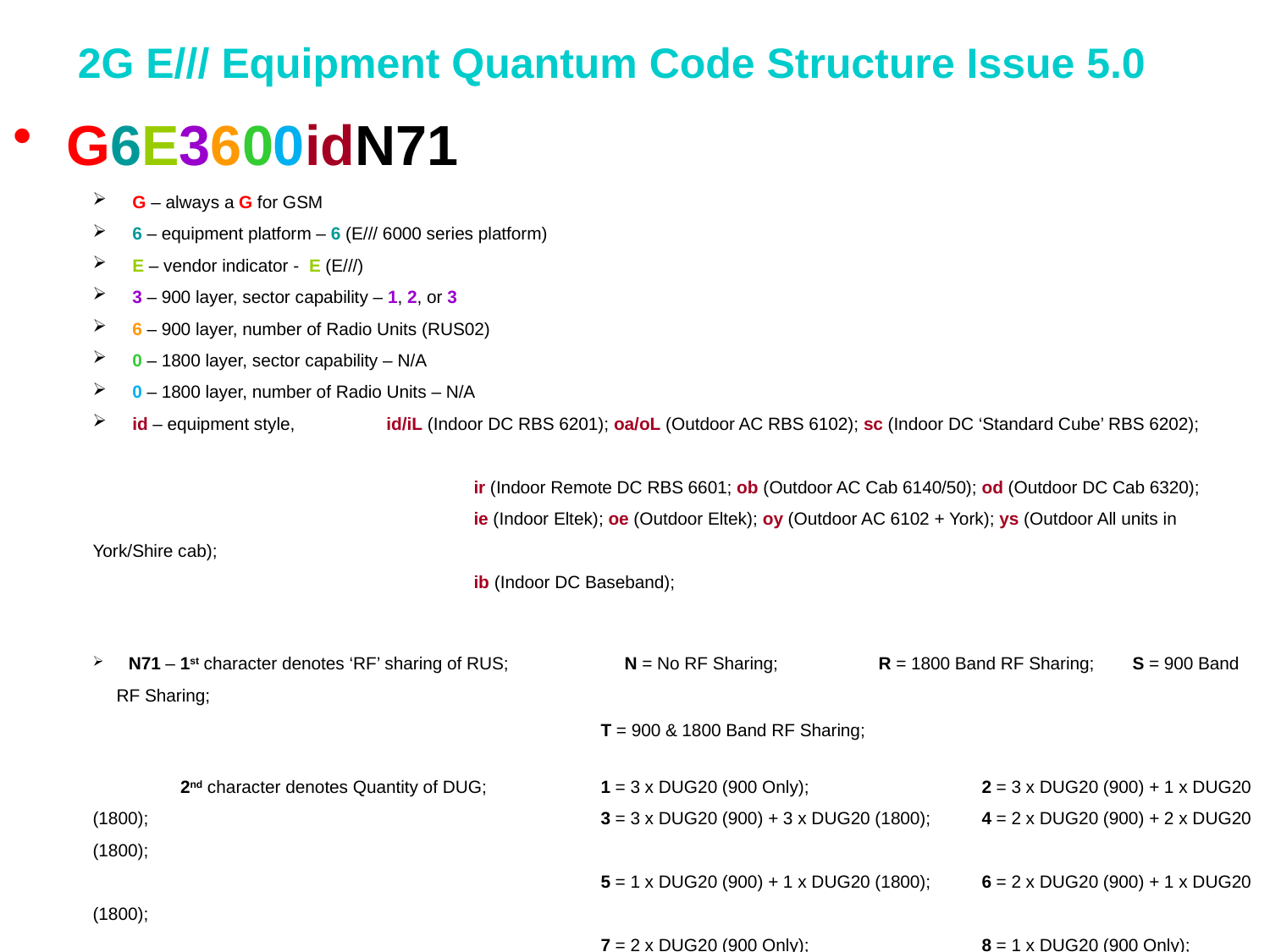

# 2G E/// Equipment Quantum Code Structure Issue 5.0
G6E3600idN71
G – always a G for GSM
6 – equipment platform – 6 (E/// 6000 series platform)
E – vendor indicator -  E (E///)
3 – 900 layer, sector capability – 1, 2, or 3
6 – 900 layer, number of Radio Units (RUS02)
0 – 1800 layer, sector capability – N/A
0 – 1800 layer, number of Radio Units – N/A
id – equipment style, 	id/iL (Indoor DC RBS 6201); oa/oL (Outdoor AC RBS 6102); sc (Indoor DC ‘Standard Cube’ RBS 6202);
			ir (Indoor Remote DC RBS 6601; ob (Outdoor AC Cab 6140/50); od (Outdoor DC Cab 6320);
			ie (Indoor Eltek); oe (Outdoor Eltek); oy (Outdoor AC 6102 + York); ys (Outdoor All units in York/Shire cab);
			ib (Indoor DC Baseband);

   N71 – 1st character denotes ‘RF’ sharing of RUS;	N = No RF Sharing;	R = 1800 Band RF Sharing;	S = 900 Band RF Sharing;
				T = 900 & 1800 Band RF Sharing;

                  2nd character denotes Quantity of DUG;	1 = 3 x DUG20 (900 Only);		2 = 3 x DUG20 (900) + 1 x DUG20 (1800);				3 = 3 x DUG20 (900) + 3 x DUG20 (1800);	4 = 2 x DUG20 (900) + 2 x DUG20 (1800);
				5 = 1 x DUG20 (900) + 1 x DUG20 (1800);	6 = 2 x DUG20 (900) + 1 x DUG20 (1800);
				7 = 2 x DUG20 (900 Only);		8 = 1 x DUG20 (900 Only);
				9 = 1 x DUG20 (900 Only in Cab 6320);	A = 1 x Mixed Mode BB6630 (2G + 3G);
				B = 1 x BB6630;

                  3rd character denotes Type of RUS unit;	1 = RUS02 (900);		2 = RUS02 (900) and RUS01 (1800);
				3 = RUS02 (900) and RUS02 (1800);	4 = RRUS 12 (900);
				5 = Radio 2212 (900);		6 = Radio 2238 (900);

.